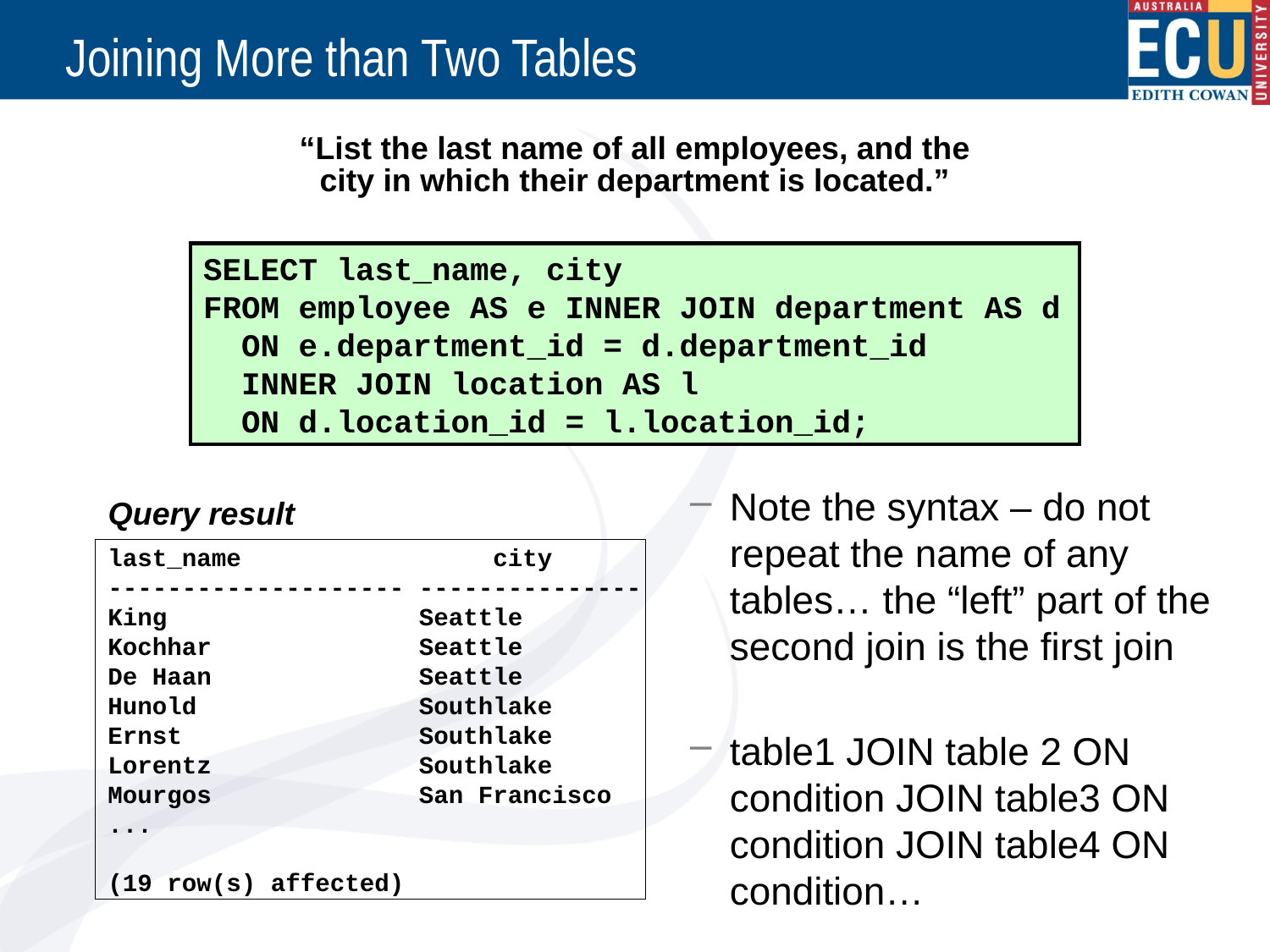

# Joining More than Two Tables
“List the last name of all employees, and the city in which their department is located.”
SELECT last_name, city
FROM employee AS e INNER JOIN department AS d
  ON e.department_id = d.department_id
  INNER JOIN location AS l
  ON d.location_id = l.location_id;
Note the syntax – do not repeat the name of any tables… the “left” part of the second join is the first join

table1 JOIN table 2 ON condition JOIN table3 ON condition JOIN table4 ON condition…
Query result
last_name                 city
-------------------- ---------------
King                 Seattle
Kochhar              Seattle
De Haan              Seattle
Hunold               Southlake
Ernst                Southlake
Lorentz              Southlake
Mourgos              San Francisco
...

(19 row(s) affected)